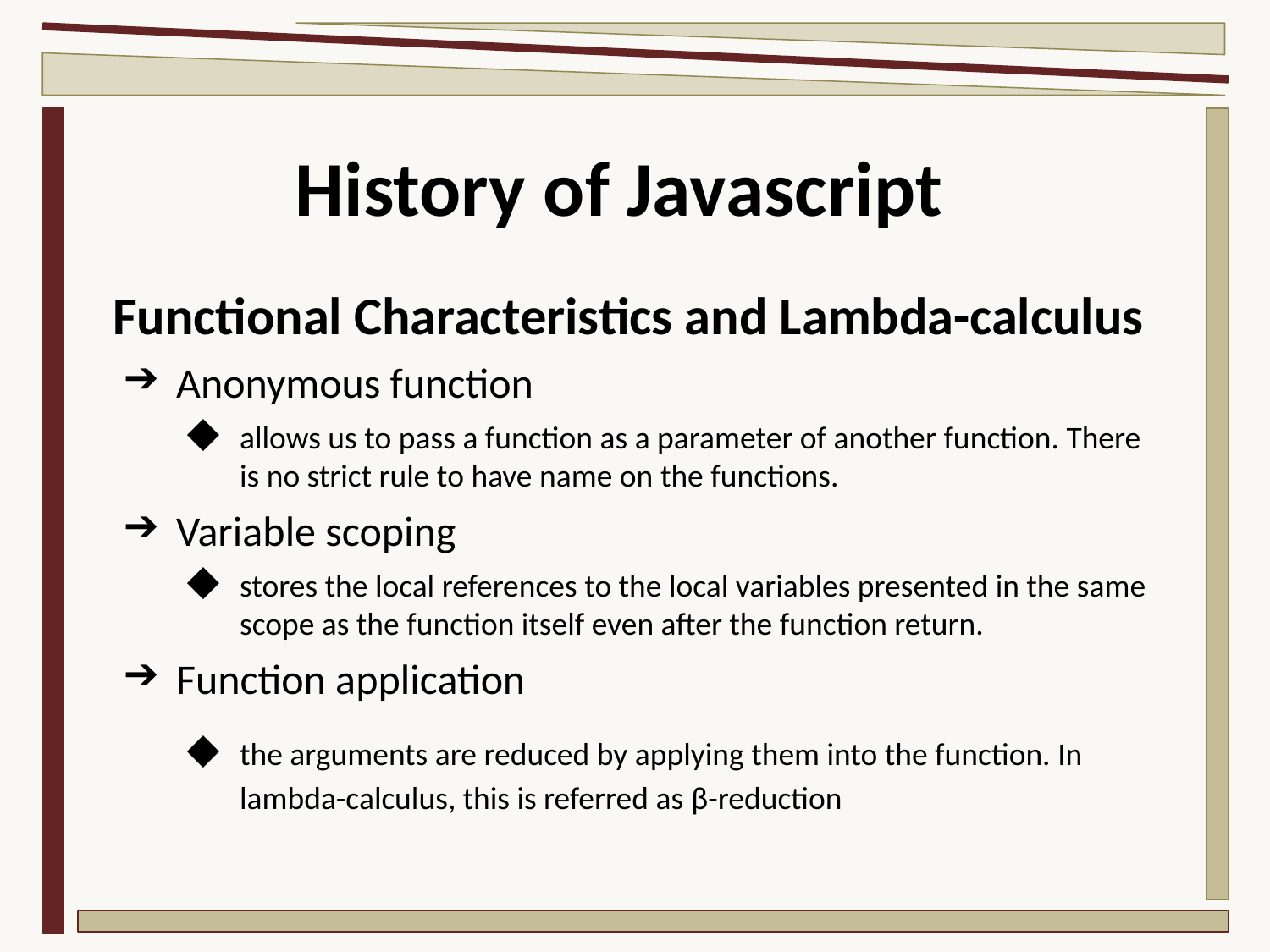

# History of Javascript
Functional Characteristics and Lambda-calculus
Anonymous function
allows us to pass a function as a parameter of another function. There is no strict rule to have name on the functions.
Variable scoping
stores the local references to the local variables presented in the same scope as the function itself even after the function return.
Function application
the arguments are reduced by applying them into the function. In lambda-calculus, this is referred as β-reduction